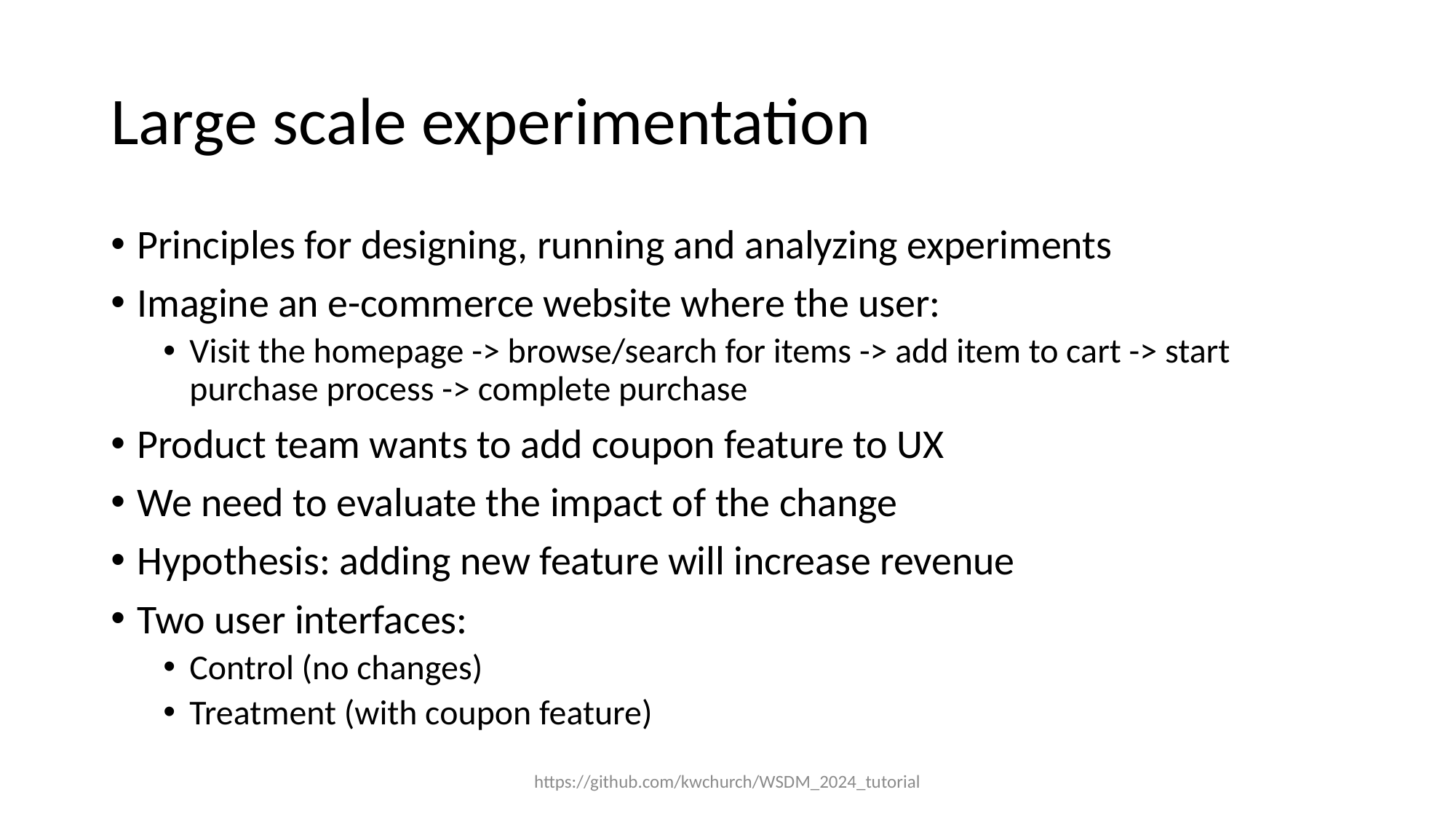

# Large scale experimentation
Principles for designing, running and analyzing experiments
Imagine an e-commerce website where the user:
Visit the homepage -> browse/search for items -> add item to cart -> start purchase process -> complete purchase
Product team wants to add coupon feature to UX
We need to evaluate the impact of the change
Hypothesis: adding new feature will increase revenue
Two user interfaces:
Control (no changes)
Treatment (with coupon feature)
https://github.com/kwchurch/WSDM_2024_tutorial